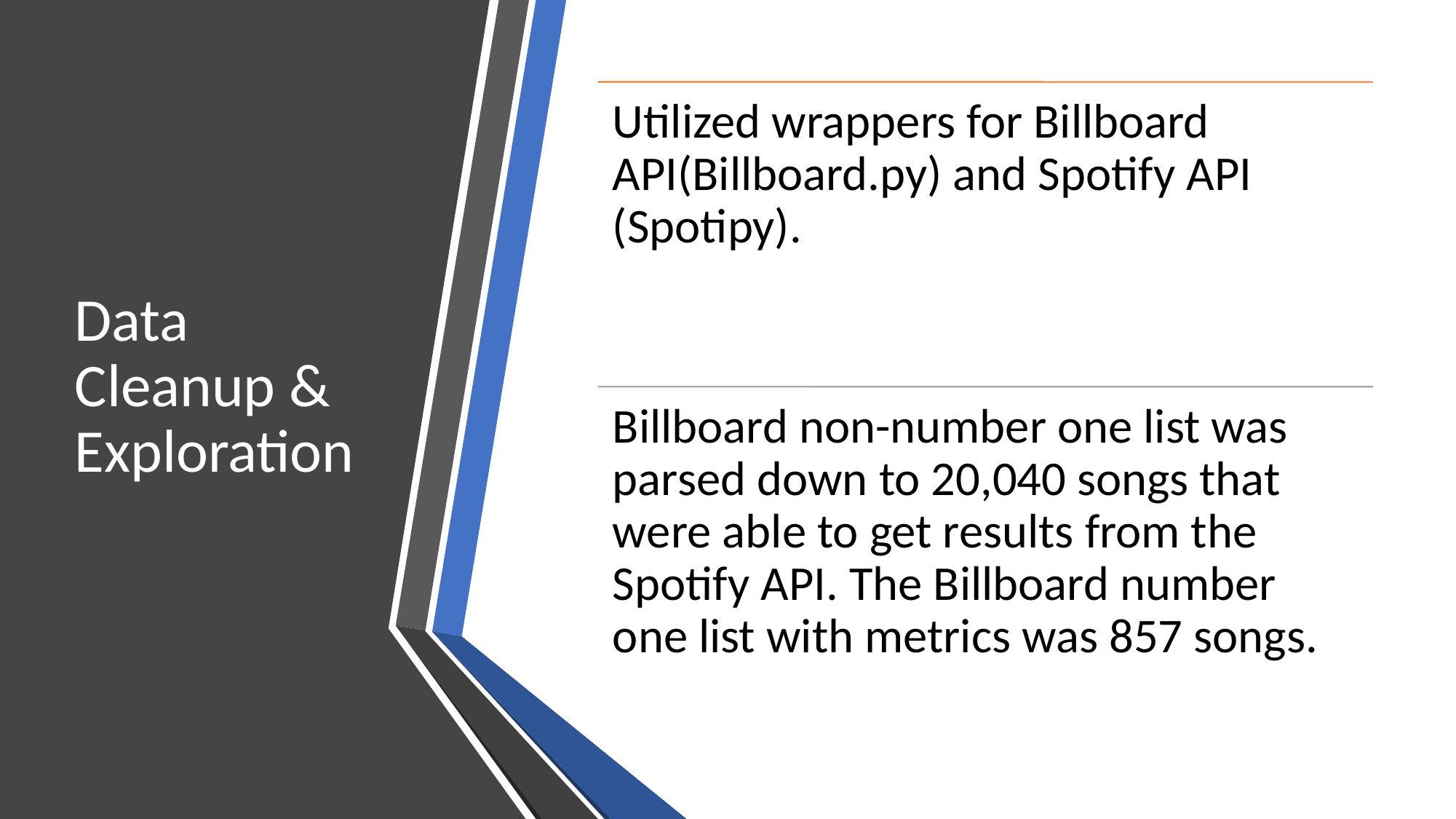

# Data Cleanup & Exploration
Utilized wrappers for Billboard API(Billboard.py) and Spotify API (Spotipy).
Billboard non-number one list was parsed down to 20,040 songs that were able to get results from the Spotify API. The Billboard number one list with metrics was 857 songs.